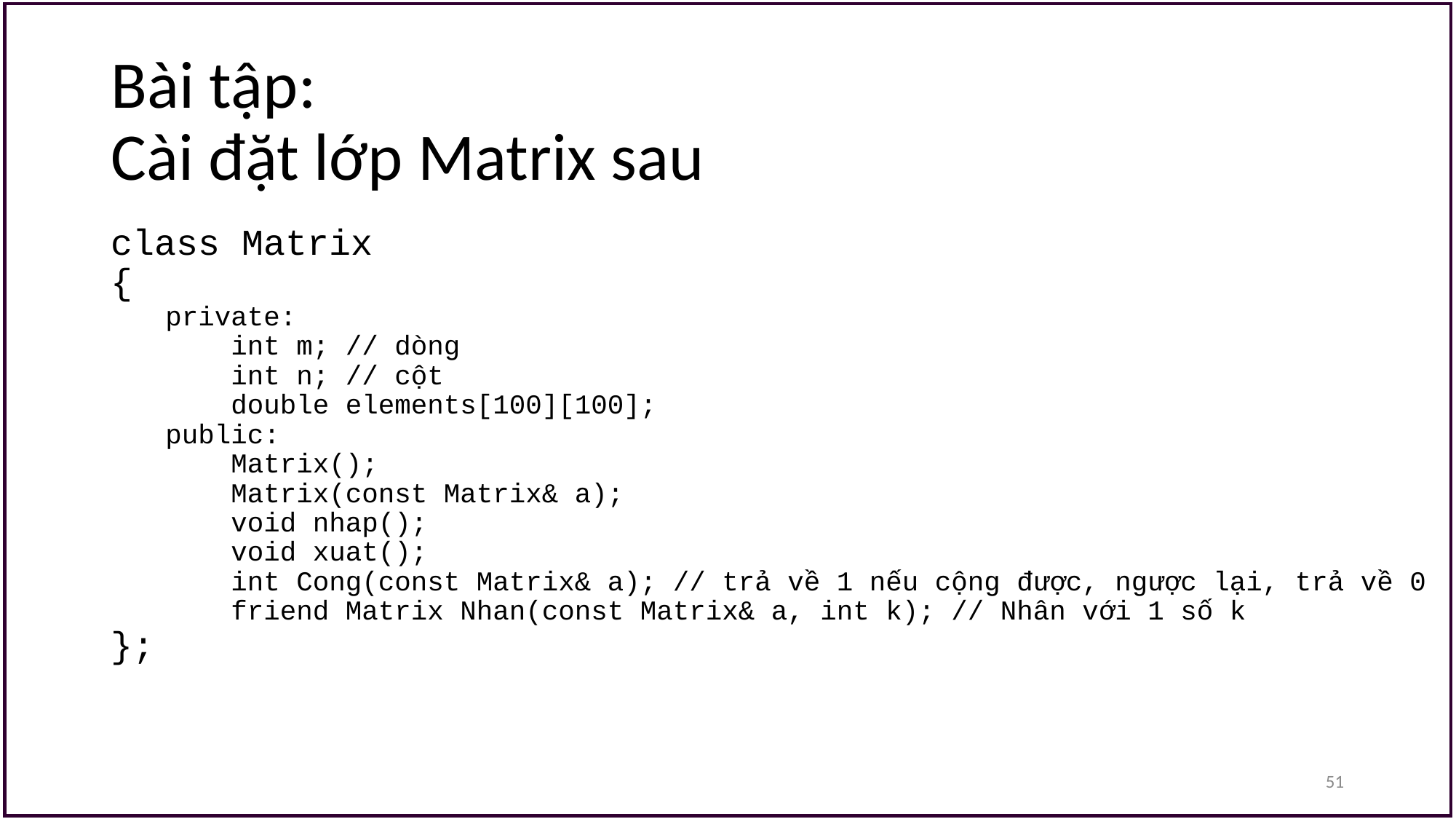

# Bài tập: Cài đặt lớp Matrix sau
class Matrix
{
private:
    int m; // dòng
    int n; // cột
    double elements[100][100];
public:
    Matrix();
    Matrix(const Matrix& a);
    void nhap();
    void xuat();
    int Cong(const Matrix& a); // trả về 1 nếu cộng được, ngược lại, trả về 0
    friend Matrix Nhan(const Matrix& a, int k); // Nhân với 1 số k
};
51